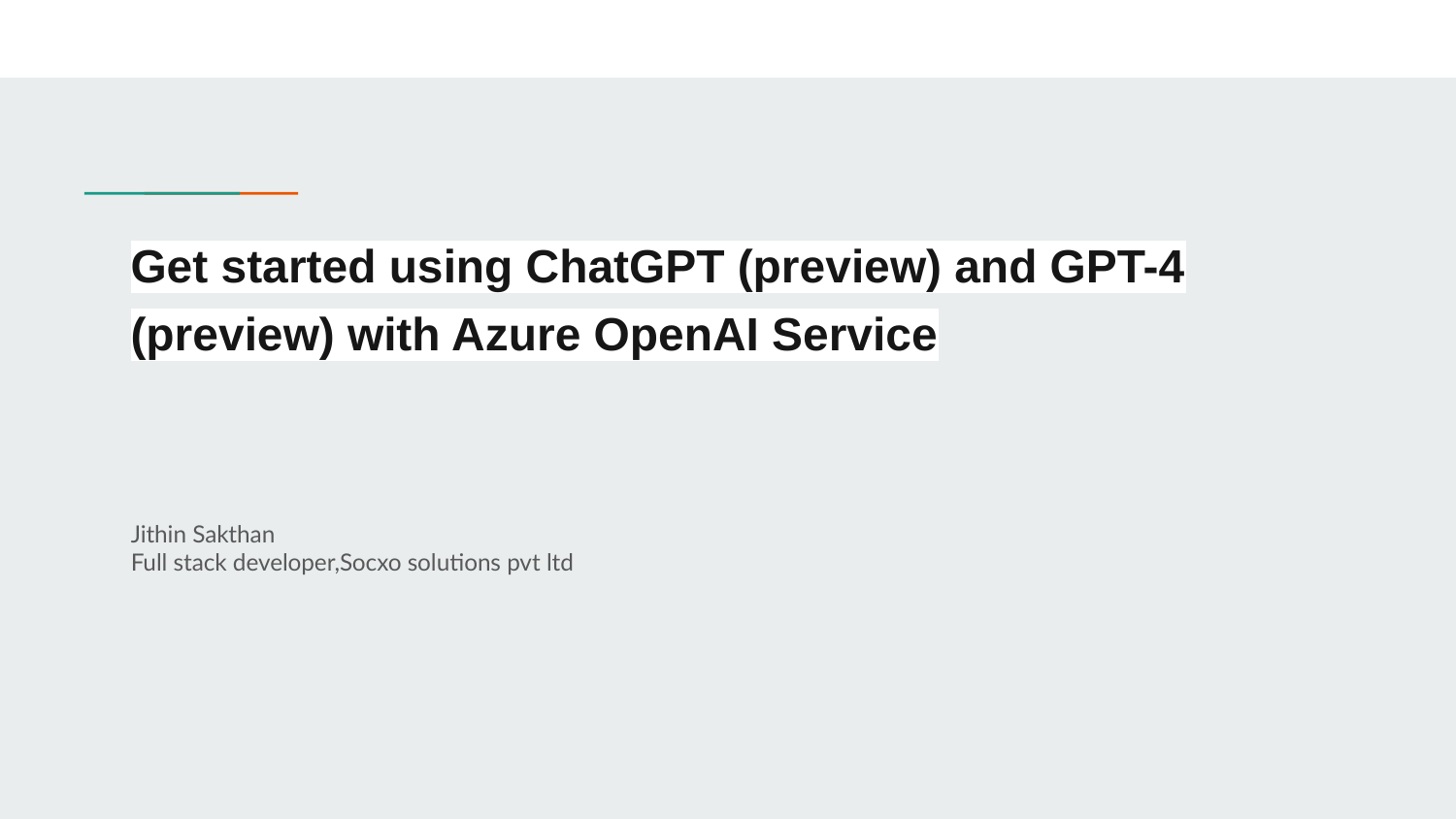

# Get started using ChatGPT (preview) and GPT-4 (preview) with Azure OpenAI Service

Jithin Sakthan
Full stack developer,Socxo solutions pvt ltd